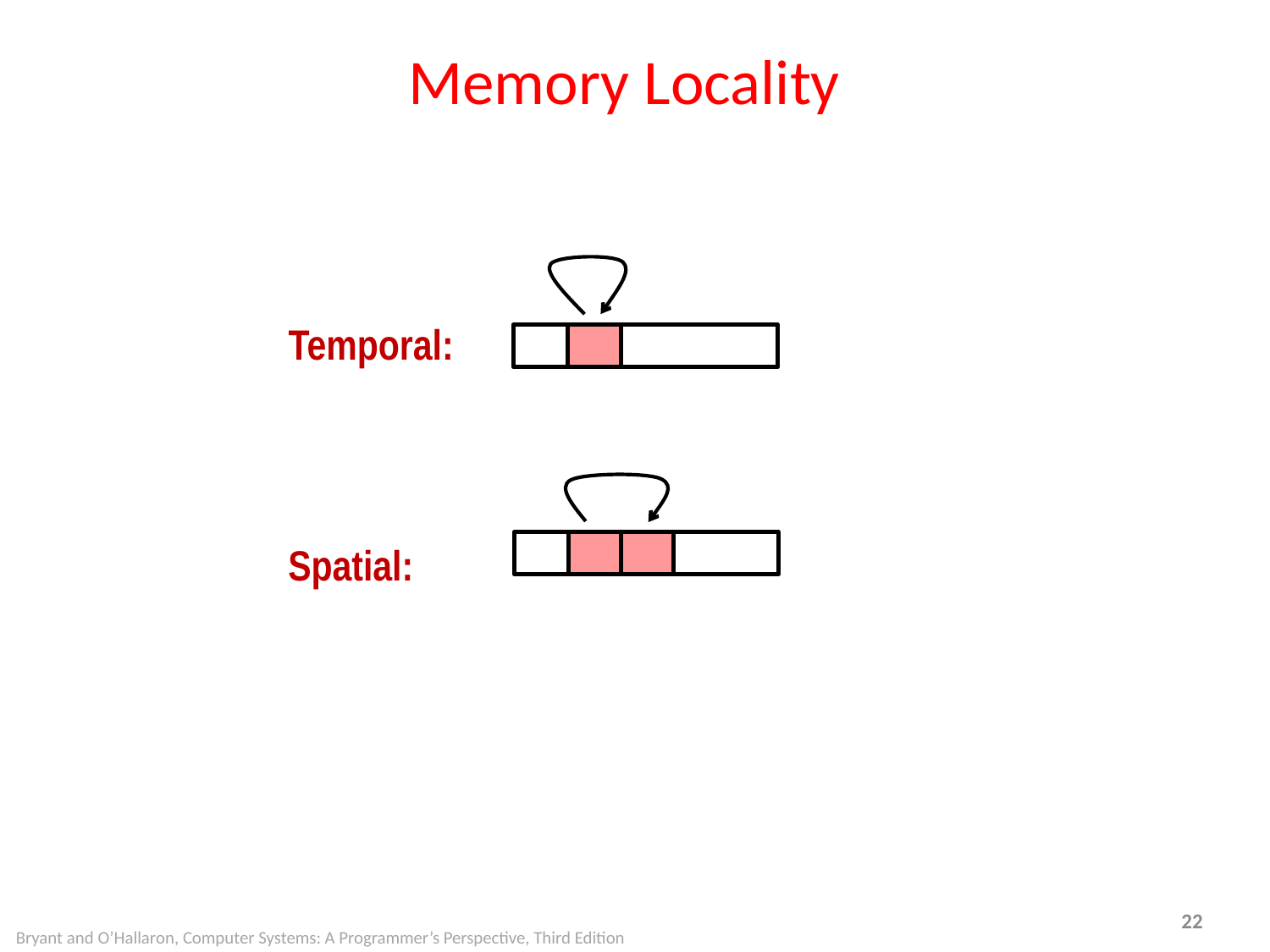

# Memory Locality

Temporal:

Spatial:

Bryant and O’Hallaron, Computer Systems: A Programmer’s Perspective, Third Edition